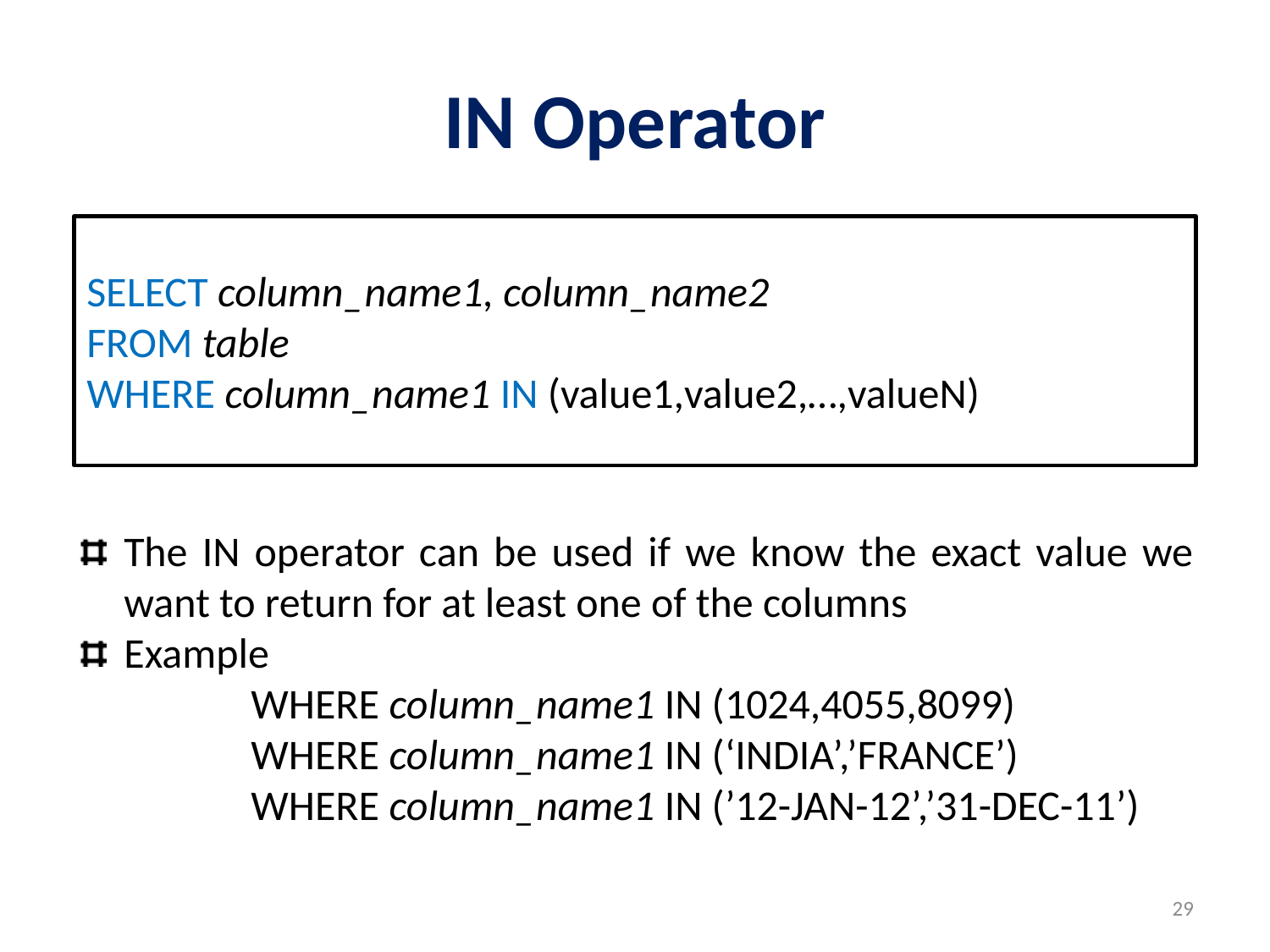

# IN Operator

SELECT column_name1, column_name2
FROM table
WHERE column_name1 IN (value1,value2,…,valueN)

The IN operator can be used if we know the exact value we want to return for at least one of the columns
Example
		WHERE column_name1 IN (1024,4055,8099)
		WHERE column_name1 IN (‘INDIA’,’FRANCE’)
		WHERE column_name1 IN (’12-JAN-12’,’31-DEC-11’)

29